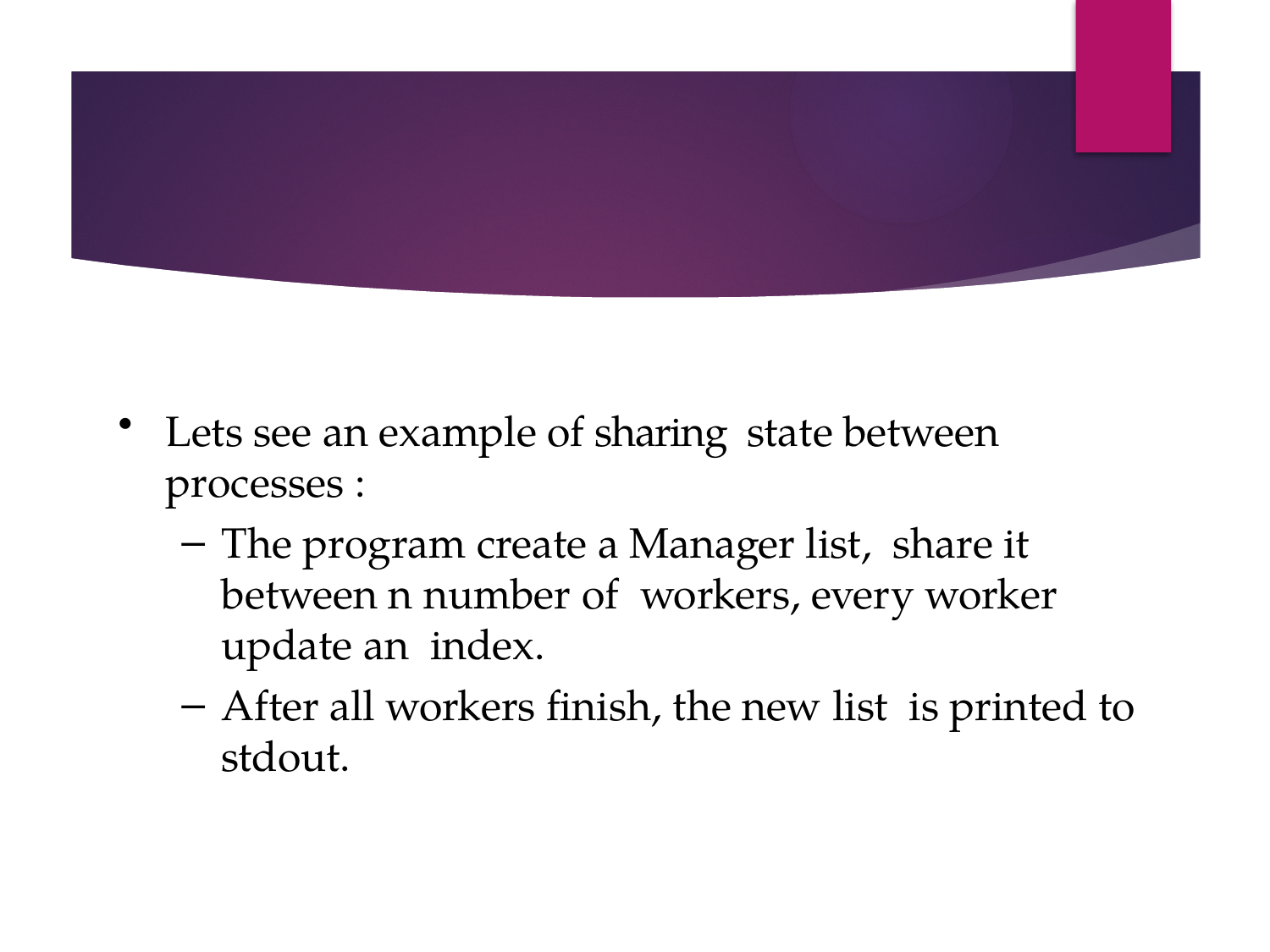

Lets see an example of sharing  state between processes :
The program create a Manager list,  share it between n number of  workers, every worker update an  index.
After all workers finish, the new list  is printed to stdout.